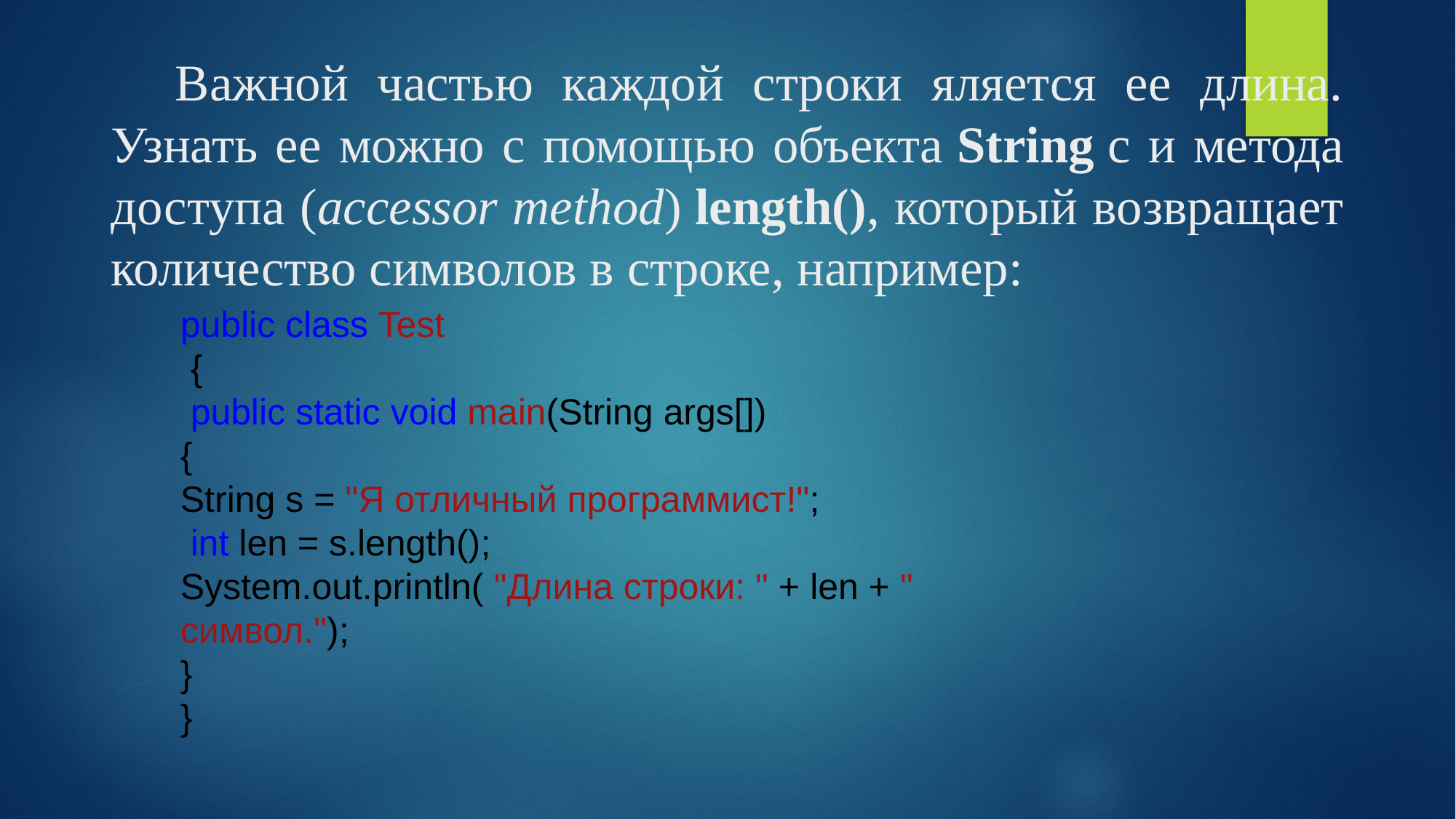

# Важной частью каждой строки яляется ее длина. Узнать ее можно с помощью объекта String с и метода доступа (accessor method) length(), который возвращает количество символов в строке, например:
public class Test
 {
 public static void main(String args[])
{
String s = "Я отличный программист!";
 int len = s.length();
System.out.println( "Длина строки: " + len + " символ.");
}
}